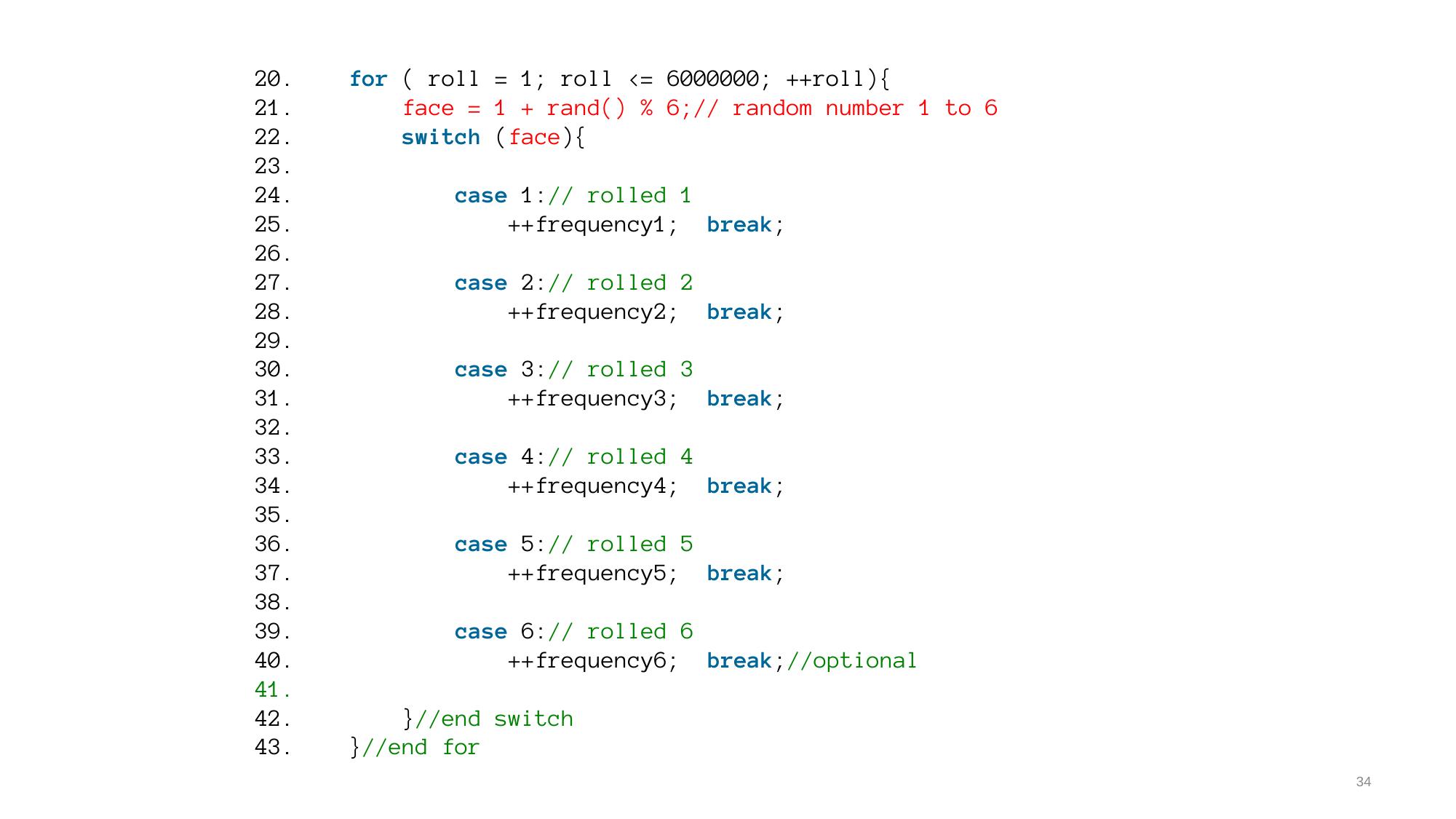

for ( roll = 1; roll <= 6000000; ++roll){
        face = 1 + rand() % 6;// random number 1 to 6
        switch (face){

            case 1:// rolled 1
                ++frequency1;  break;

            case 2:// rolled 2
                ++frequency2;  break;

            case 3:// rolled 3
                ++frequency3;  break;

            case 4:// rolled 4
                ++frequency4;  break;

            case 5:// rolled 5
                ++frequency5;  break;

            case 6:// rolled 6
                ++frequency6;  break;//optional

        }//end switch
    }//end for
34